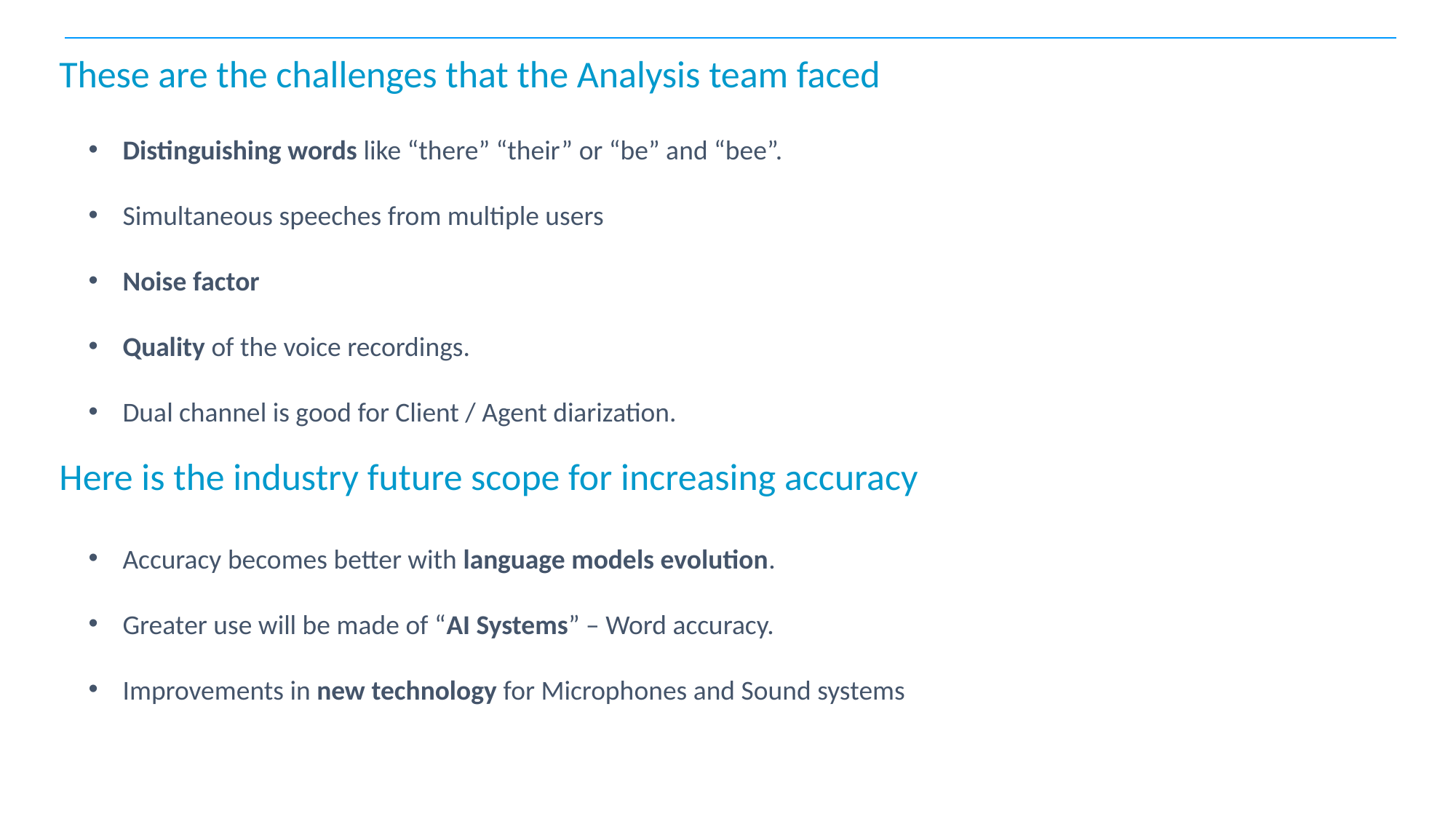

# These are the challenges that the Analysis team faced
Distinguishing words like “there” “their” or “be” and “bee”.

Simultaneous speeches from multiple users

Noise factor

Quality of the voice recordings.

Dual channel is good for Client / Agent diarization.
Here is the industry future scope for increasing accuracy
Accuracy becomes better with language models evolution.

Greater use will be made of “AI Systems” – Word accuracy.

Improvements in new technology for Microphones and Sound systems